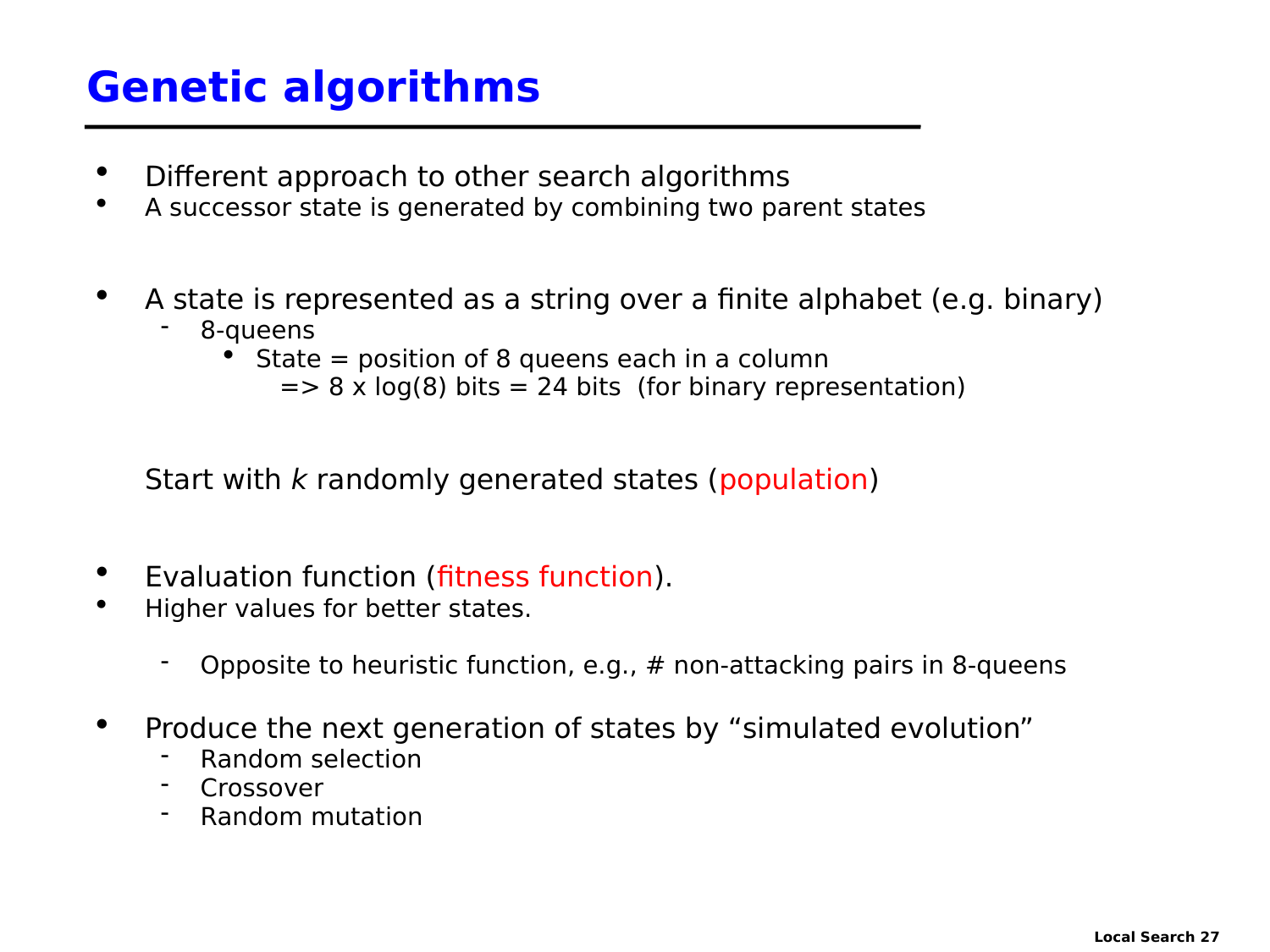

# Genetic algorithms
Different approach to other search algorithms
A successor state is generated by combining two parent states

A state is represented as a string over a finite alphabet (e.g. binary)
8-queens
State = position of 8 queens each in a column
   => 8 x log(8) bits = 24 bits  (for binary representation)

Start with k randomly generated states (population)

Evaluation function (fitness function).
Higher values for better states.

Opposite to heuristic function, e.g., # non-attacking pairs in 8-queens

Produce the next generation of states by “simulated evolution”
Random selection
Crossover
Random mutation